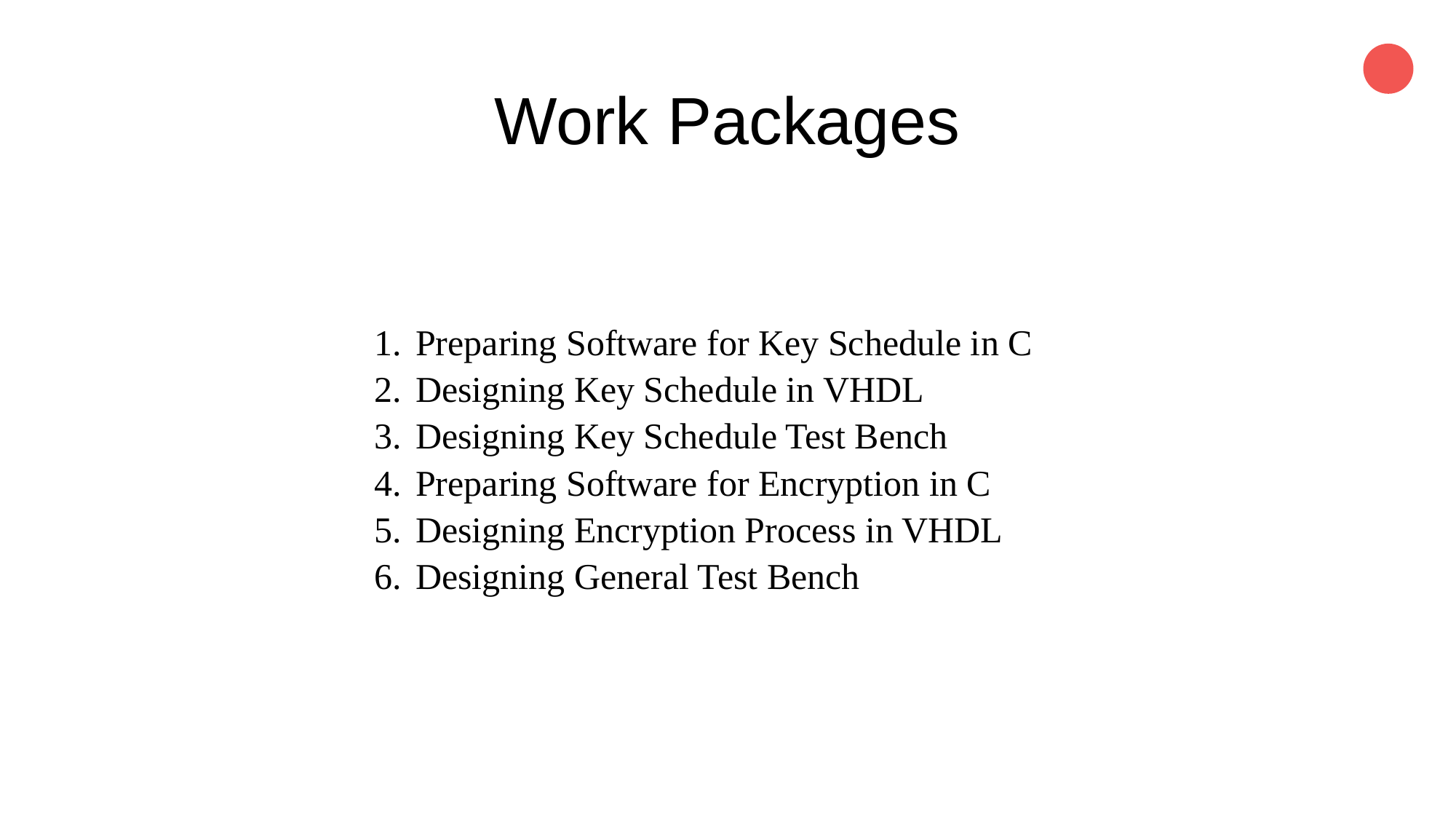

# Work Packages
20
Preparing Software for Key Schedule in C
Designing Key Schedule in VHDL
Designing Key Schedule Test Bench
Preparing Software for Encryption in C
Designing Encryption Process in VHDL
Designing General Test Bench